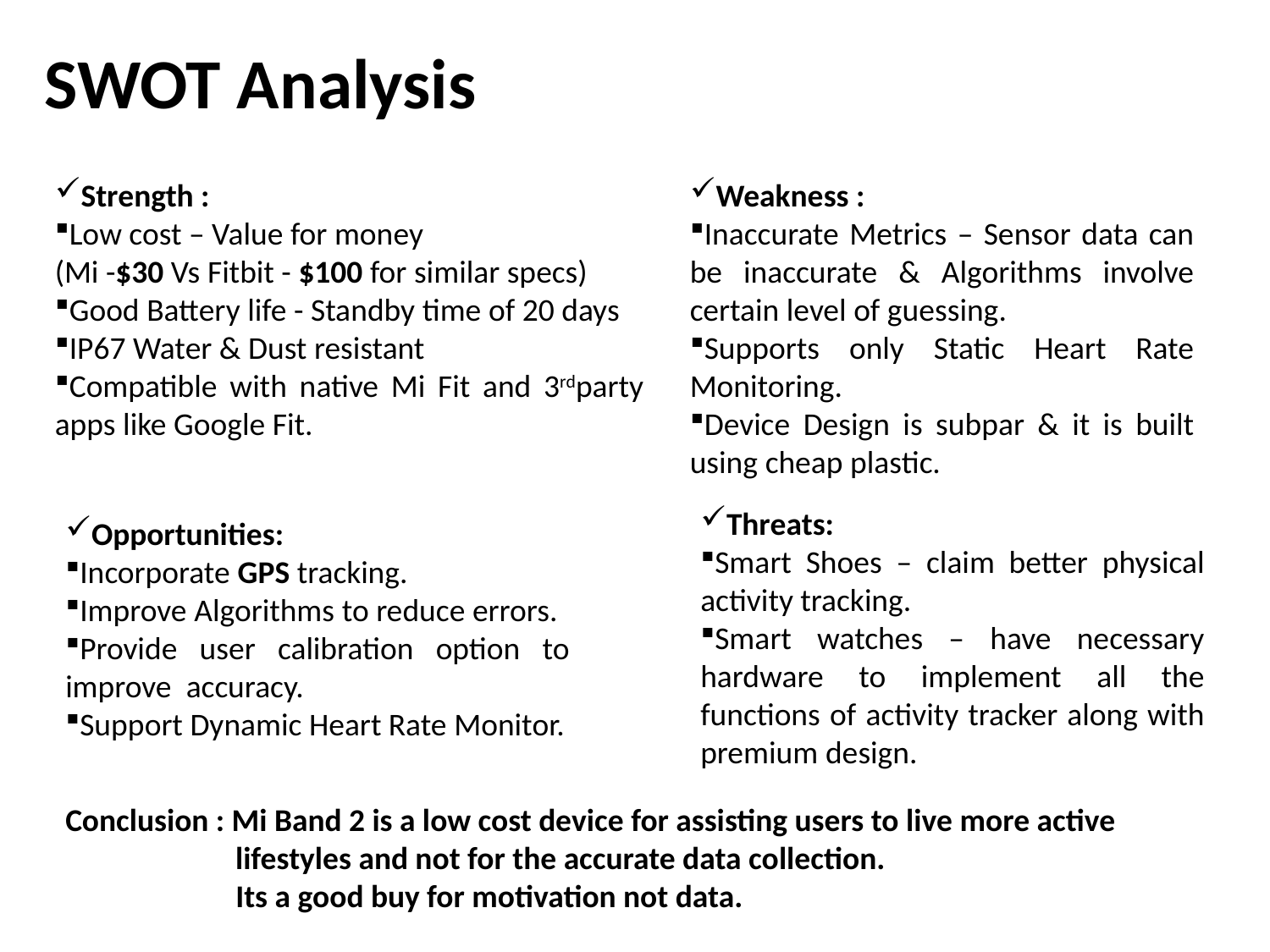

SWOT Analysis
Strength :
Low cost – Value for money
(Mi -$30 Vs Fitbit - $100 for similar specs)
Good Battery life - Standby time of 20 days
IP67 Water & Dust resistant
Compatible with native Mi Fit and 3rdparty apps like Google Fit.
Weakness :
Inaccurate Metrics – Sensor data can be inaccurate & Algorithms involve certain level of guessing.
Supports only Static Heart Rate Monitoring.
Device Design is subpar & it is built using cheap plastic.
Threats:
Smart Shoes – claim better physical activity tracking.
Smart watches – have necessary hardware to implement all the functions of activity tracker along with premium design.
Opportunities:
Incorporate GPS tracking.
Improve Algorithms to reduce errors.
Provide user calibration option to improve  accuracy.
Support Dynamic Heart Rate Monitor.
Conclusion : Mi Band 2 is a low cost device for assisting users to live more active 		      lifestyles and not for the accurate data collection.
	      Its a good buy for motivation not data.